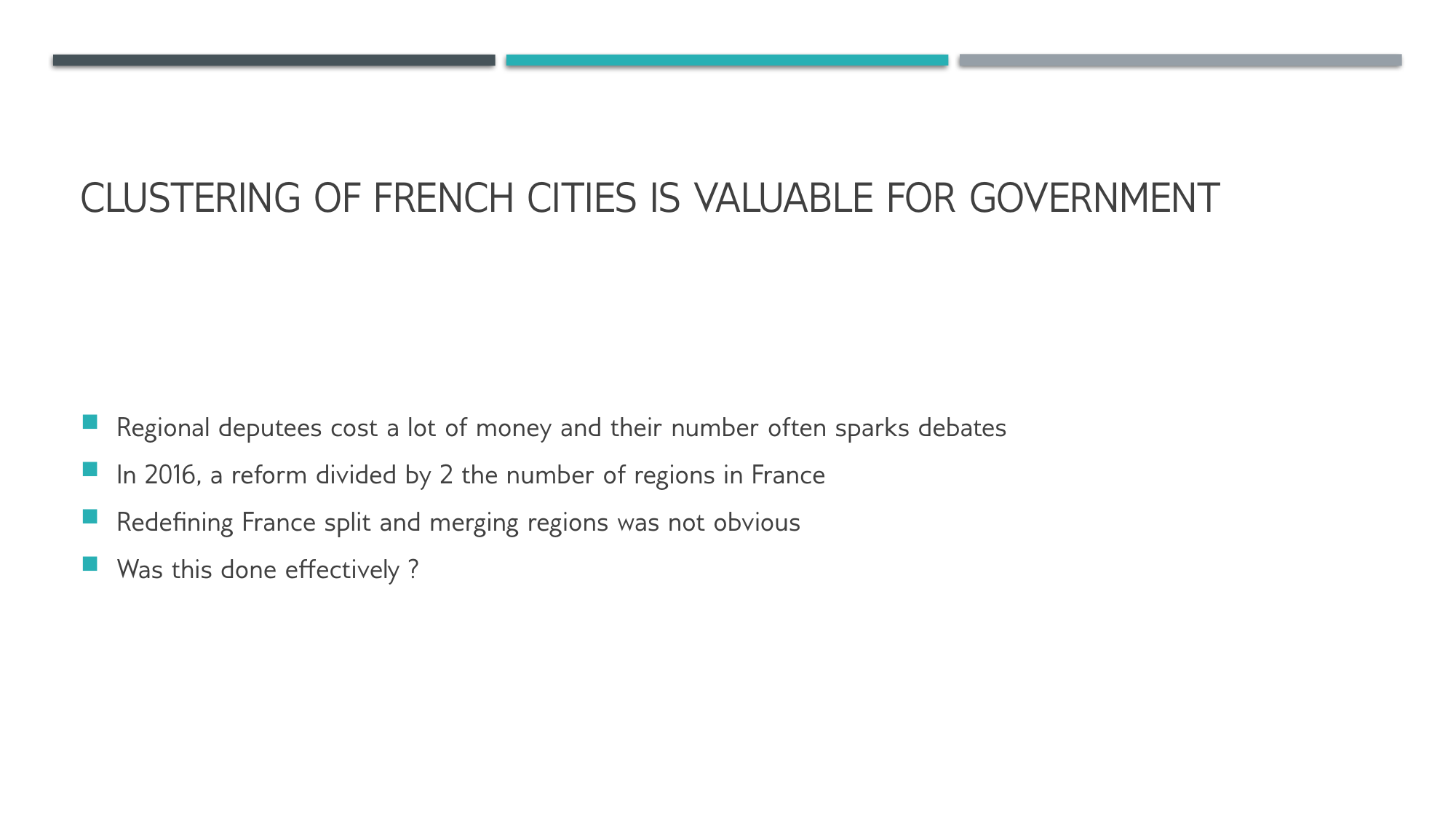

# Clustering of french cities is valuable for government
Regional deputees cost a lot of money and their number often sparks debates
In 2016, a reform divided by 2 the number of regions in France
Redefining France split and merging regions was not obvious
Was this done effectively ?